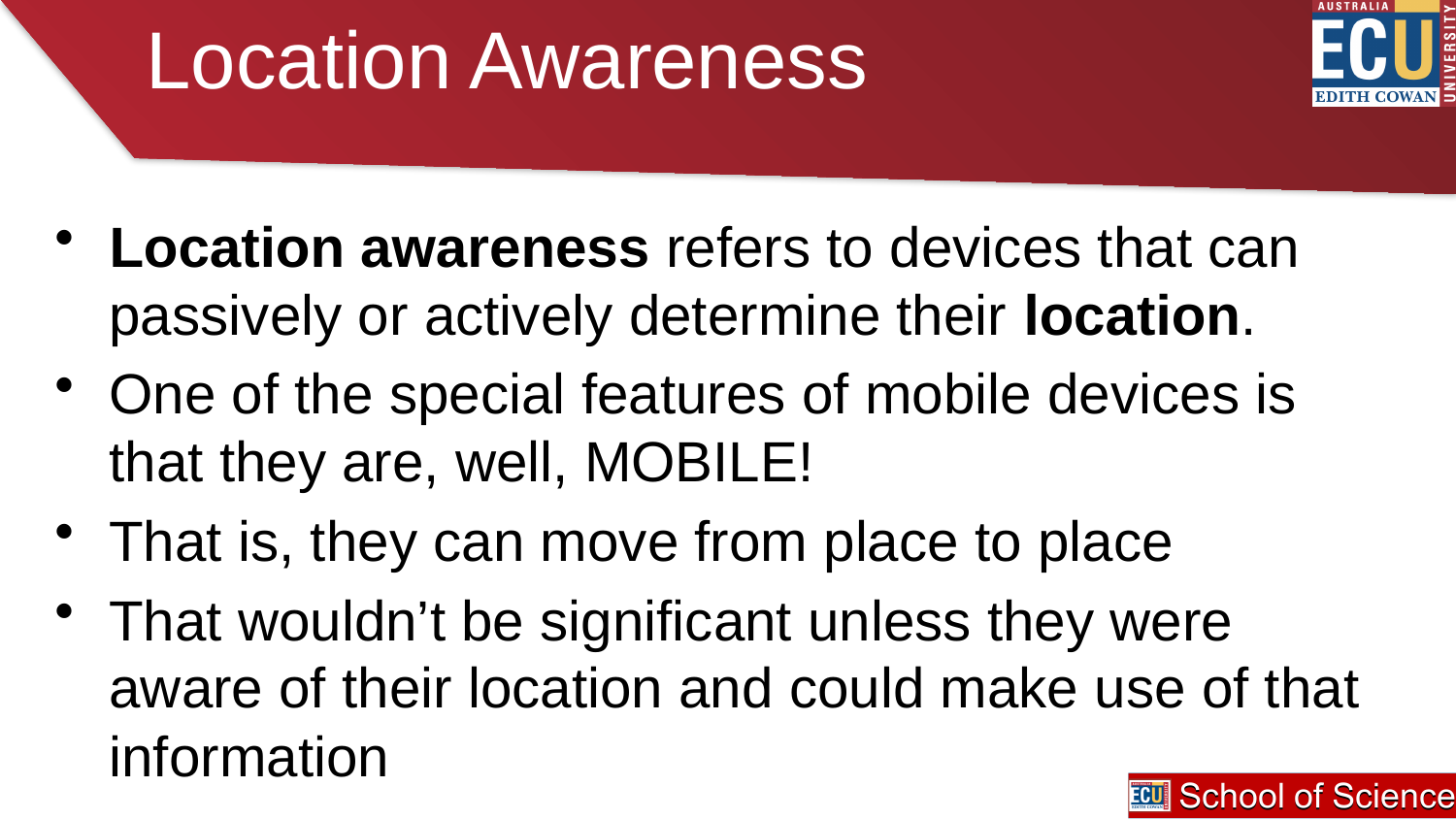

# Location Awareness
Location awareness refers to devices that can passively or actively determine their location.
One of the special features of mobile devices is that they are, well, MOBILE!
That is, they can move from place to place
That wouldn’t be significant unless they were aware of their location and could make use of that information